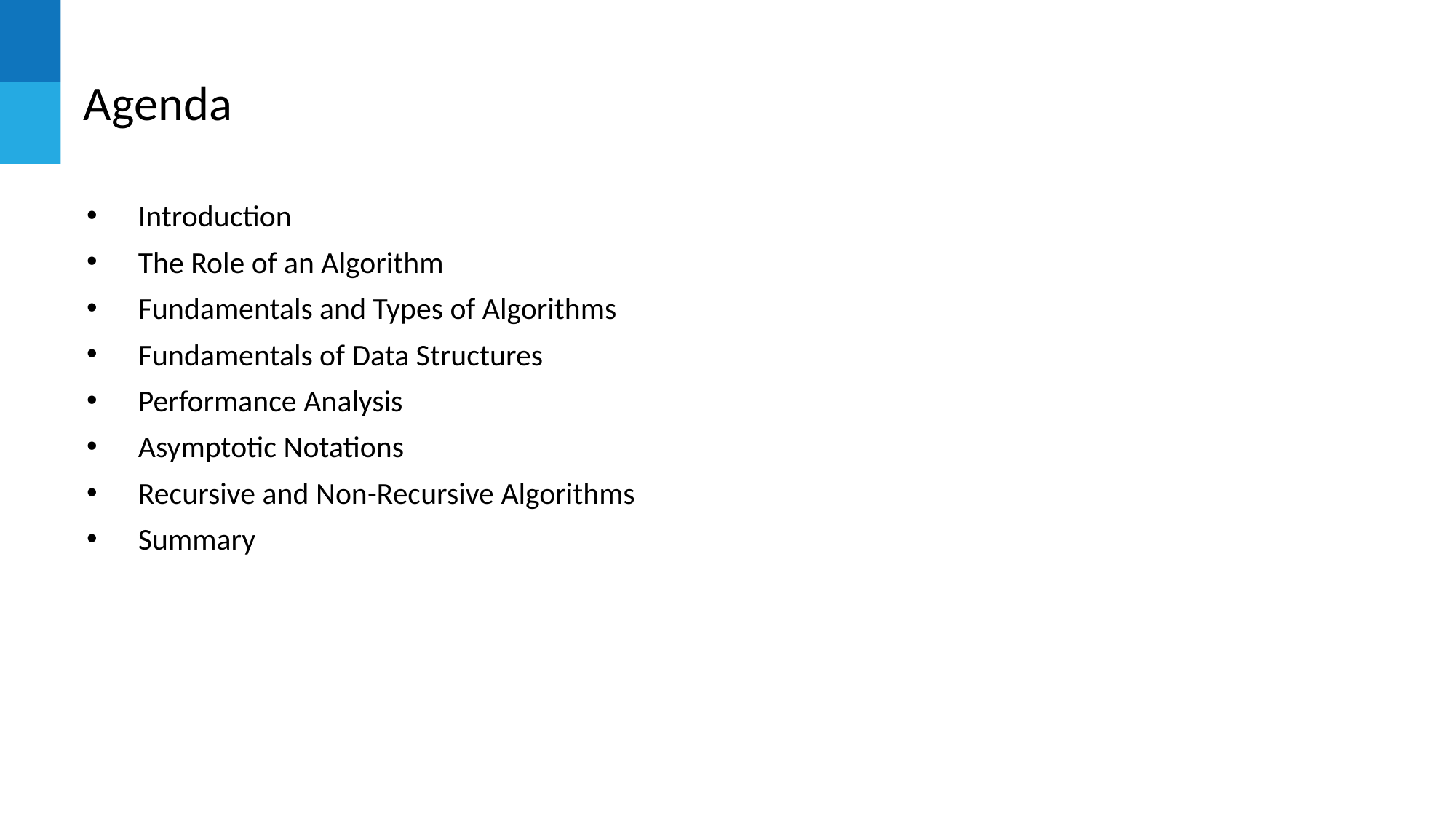

# Agenda
Introduction
The Role of an Algorithm
Fundamentals and Types of Algorithms
Fundamentals of Data Structures
Performance Analysis
Asymptotic Notations
Recursive and Non-Recursive Algorithms
Summary